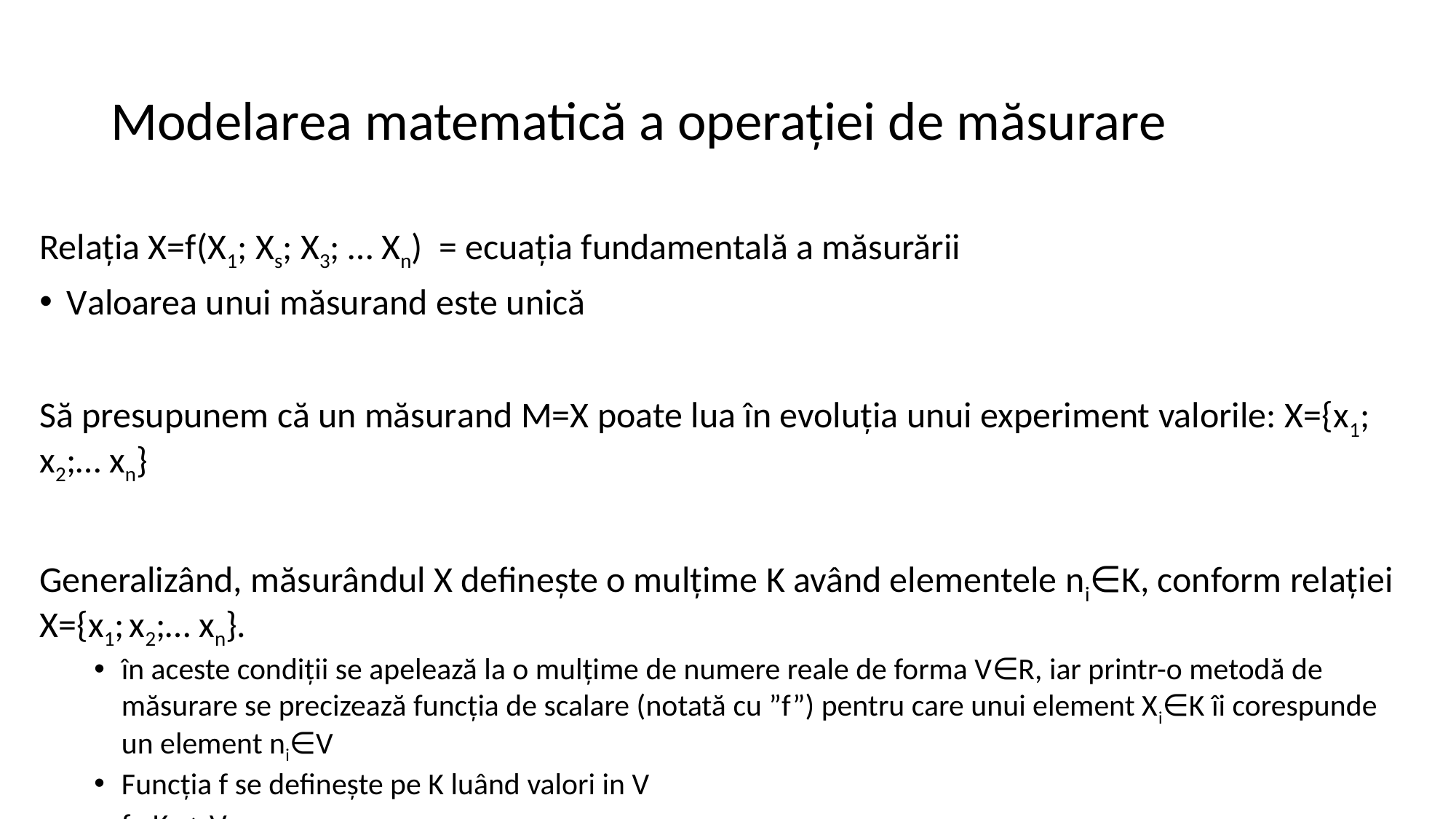

# Modelarea matematică a operației de măsurare
Relația X=f(X1; Xs; X3; … Xn)  = ecuația fundamentală a măsurării
Valoarea unui măsurand este unică

Să presupunem că un măsurand M=X poate lua în evoluția unui experiment valorile: X={x1; x2;… xn}

Generalizând, măsurândul X definește o mulțime K având elementele ni∈K, conform relației X={x1; x2;… xn}.
în aceste condiții se apelează la o mulțime de numere reale de forma V∈R, iar printr-o metodă de măsurare se precizează funcția de scalare (notată cu ”f”) pentru care unui element Xi∈K îi corespunde un element ni∈V
Funcția f se definește pe K luând valori in V
f : K → V